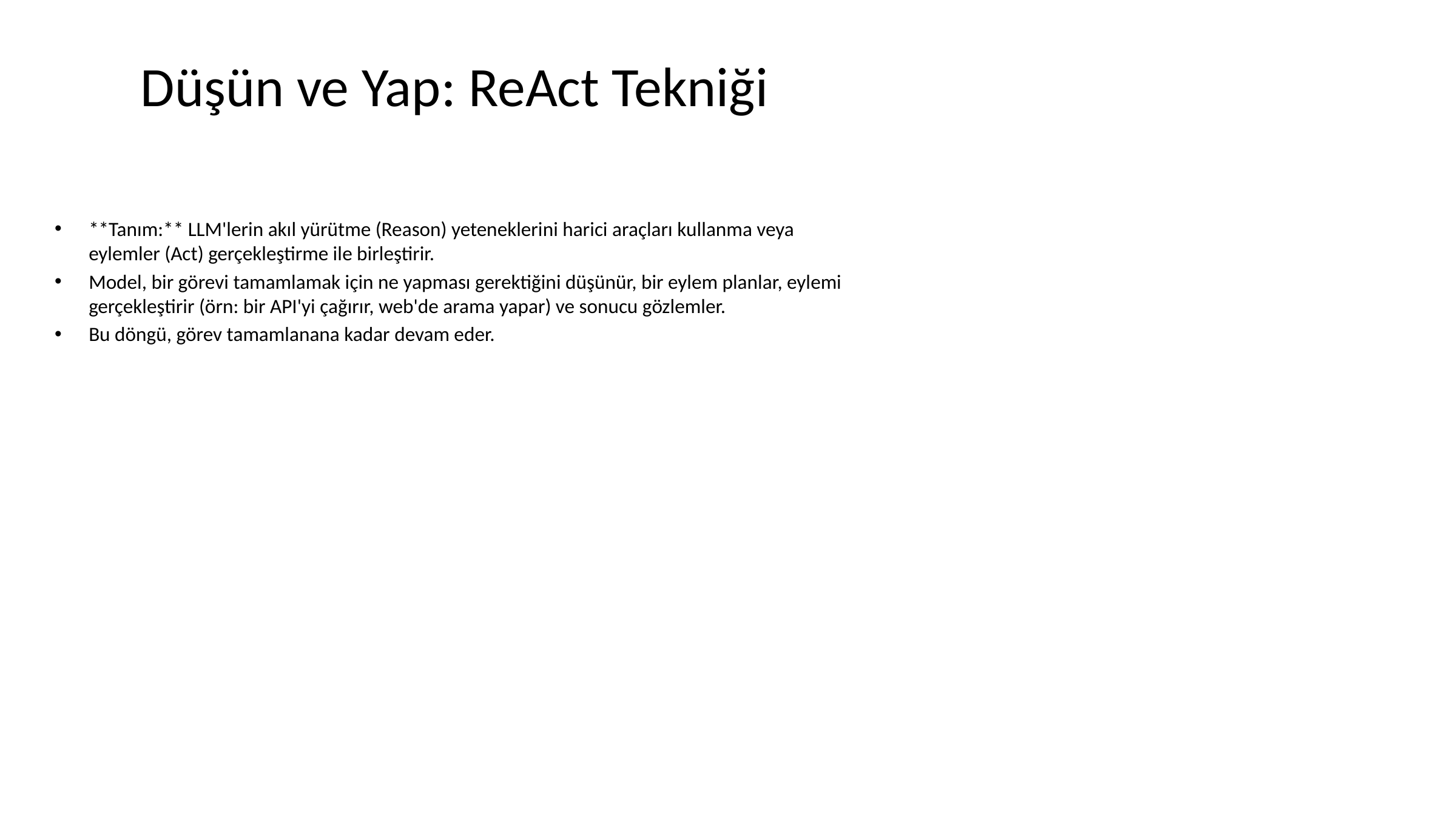

# Düşün ve Yap: ReAct Tekniği

**Tanım:** LLM'lerin akıl yürütme (Reason) yeteneklerini harici araçları kullanma veya eylemler (Act) gerçekleştirme ile birleştirir.
Model, bir görevi tamamlamak için ne yapması gerektiğini düşünür, bir eylem planlar, eylemi gerçekleştirir (örn: bir API'yi çağırır, web'de arama yapar) ve sonucu gözlemler.
Bu döngü, görev tamamlanana kadar devam eder.